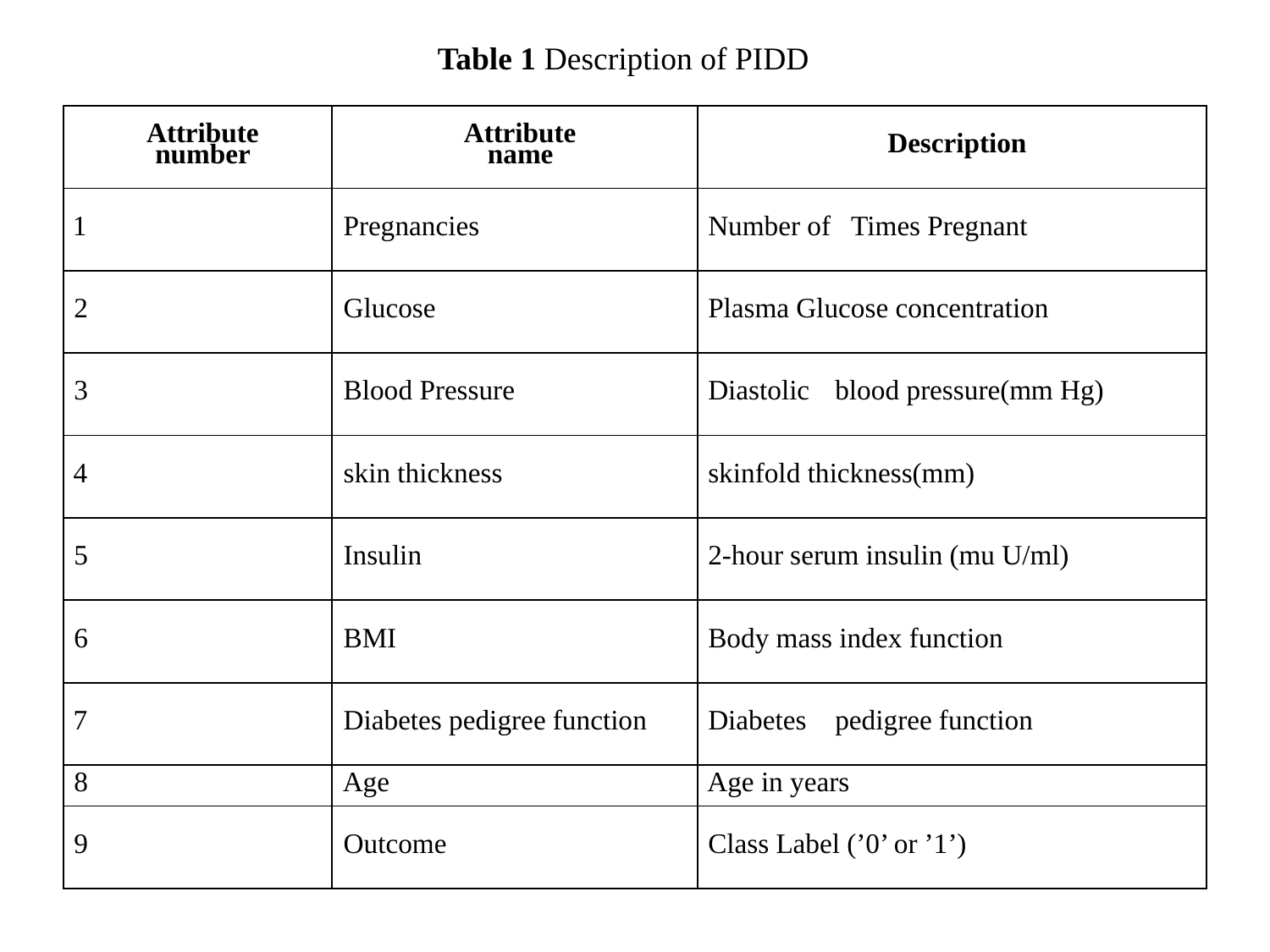

Table 1 Description of PIDD
| Attribute number | Attribute name | Description |
| --- | --- | --- |
| 1 | Pregnancies | Number of Times Pregnant |
| 2 | Glucose | Plasma Glucose concentration |
| 3 | Blood Pressure | Diastolic blood pressure(mm Hg) |
| 4 | skin thickness | skinfold thickness(mm) |
| 5 | Insulin | 2-hour serum insulin (mu U/ml) |
| 6 | BMI | Body mass index function |
| 7 | Diabetes pedigree function | Diabetes pedigree function |
| 8 | Age | Age in years |
| 9 | Outcome | Class Label (’0’ or ’1’) |